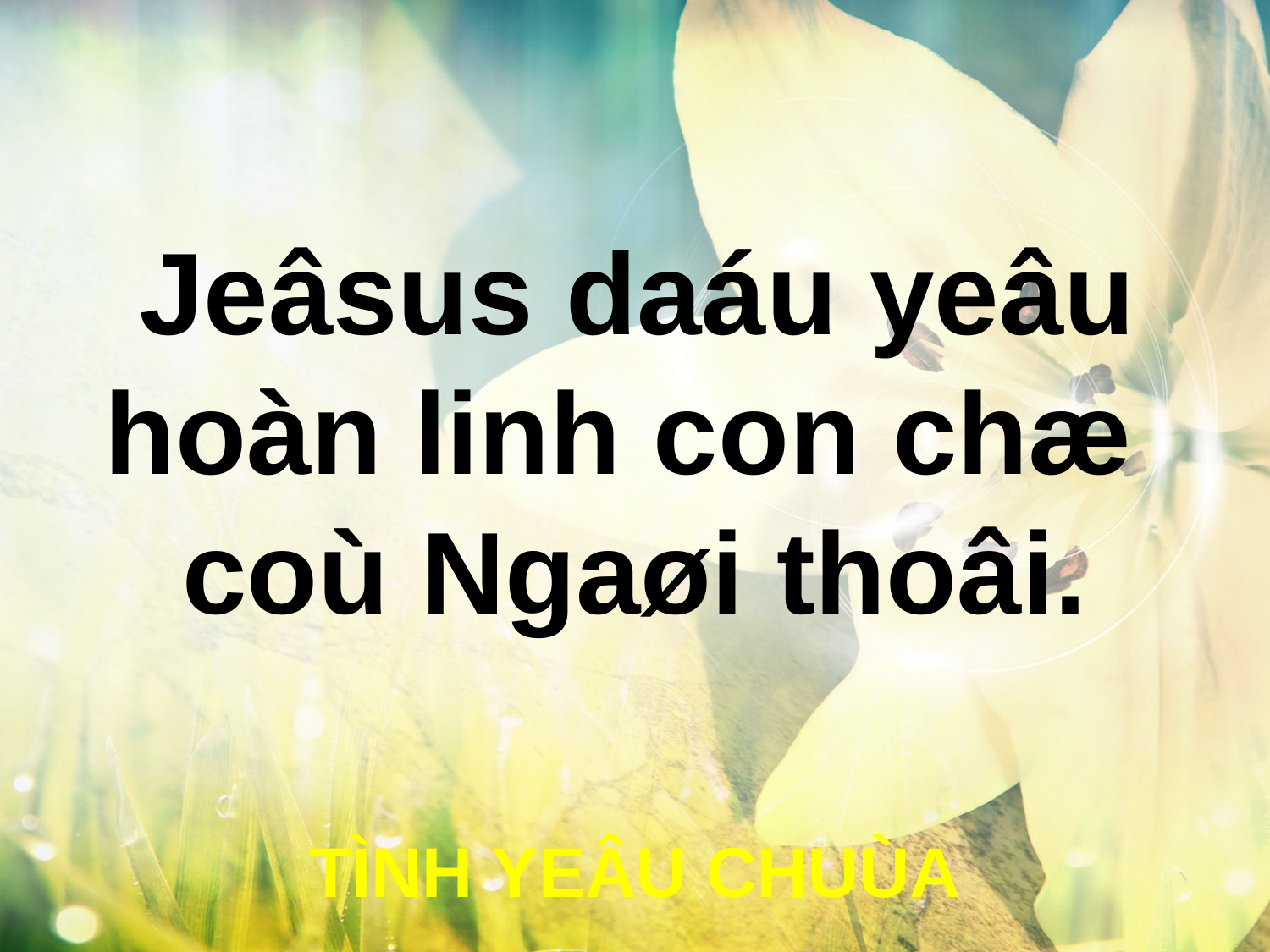

Jeâsus daáu yeâu
hoàn linh con chæ
coù Ngaøi thoâi.
TÌNH YEÂU CHUÙA